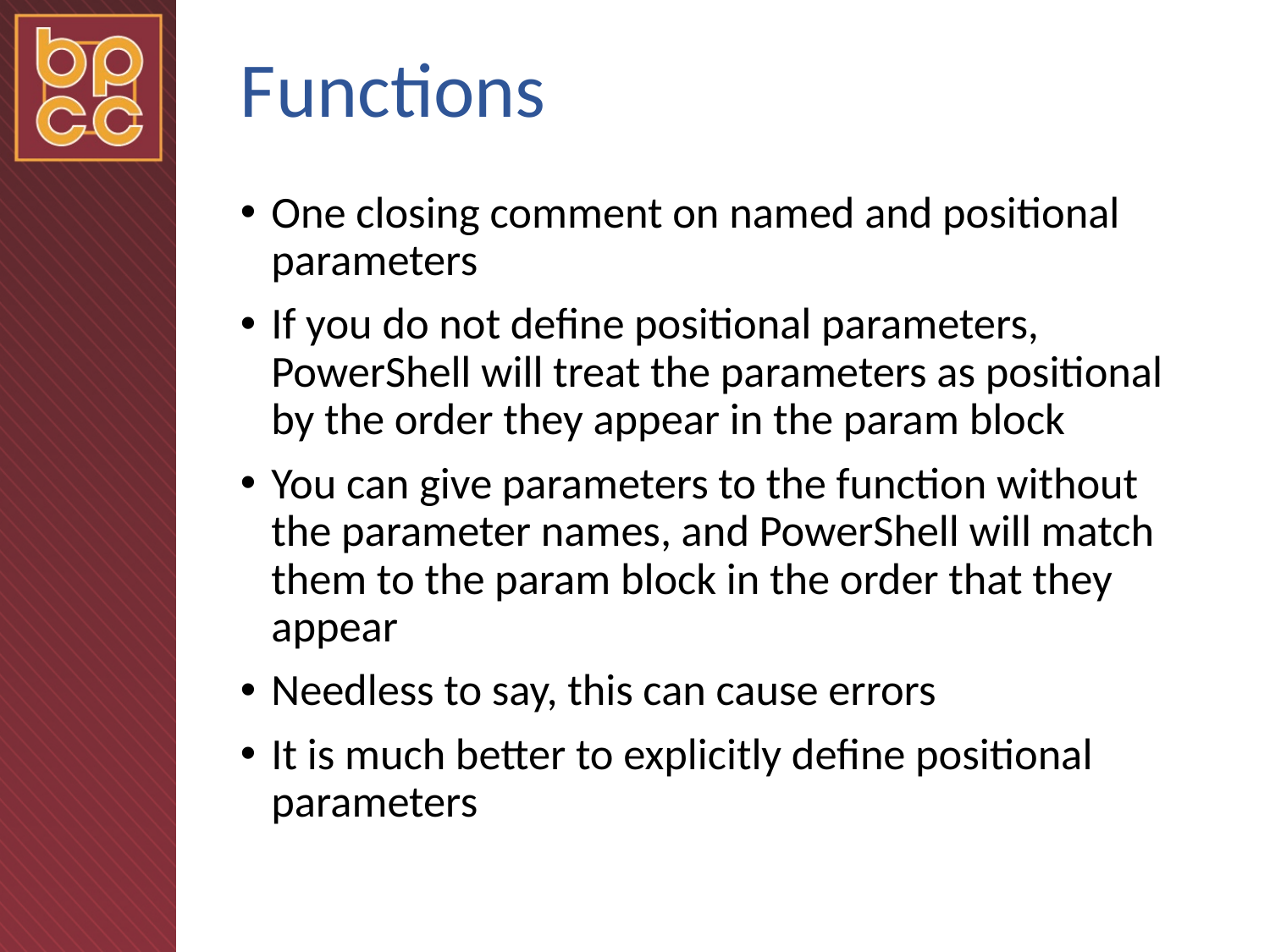

# Functions
One closing comment on named and positional parameters
If you do not define positional parameters, PowerShell will treat the parameters as positional by the order they appear in the param block
You can give parameters to the function without the parameter names, and PowerShell will match them to the param block in the order that they appear
Needless to say, this can cause errors
It is much better to explicitly define positional parameters